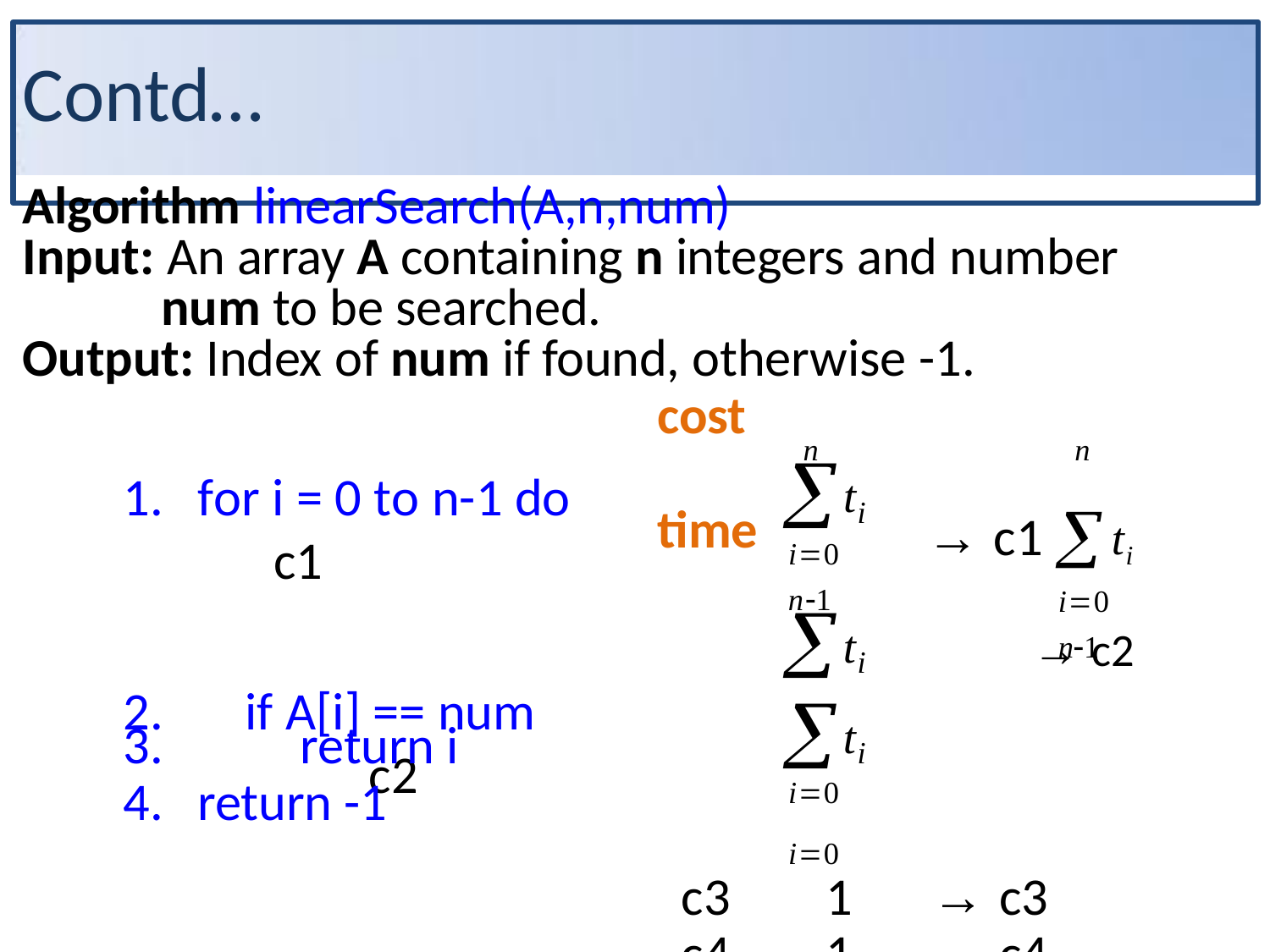

# Contd…
Algorithm linearSearch(A,n,num)
Input: An array A containing n integers and number
num to be searched.
Output: Index of num if found, otherwise -1.
cost	time
n	n
→ c1 ∑ti
i=0
n−1
∑ti
i=0
for i = 0 to n-1 do	c1

if A[i] == num	c2
n−1
∑ti	→ c2 ∑ti
i=0	i=0
c3	1	→ c3
c4	1	→ c4
return i
return -1